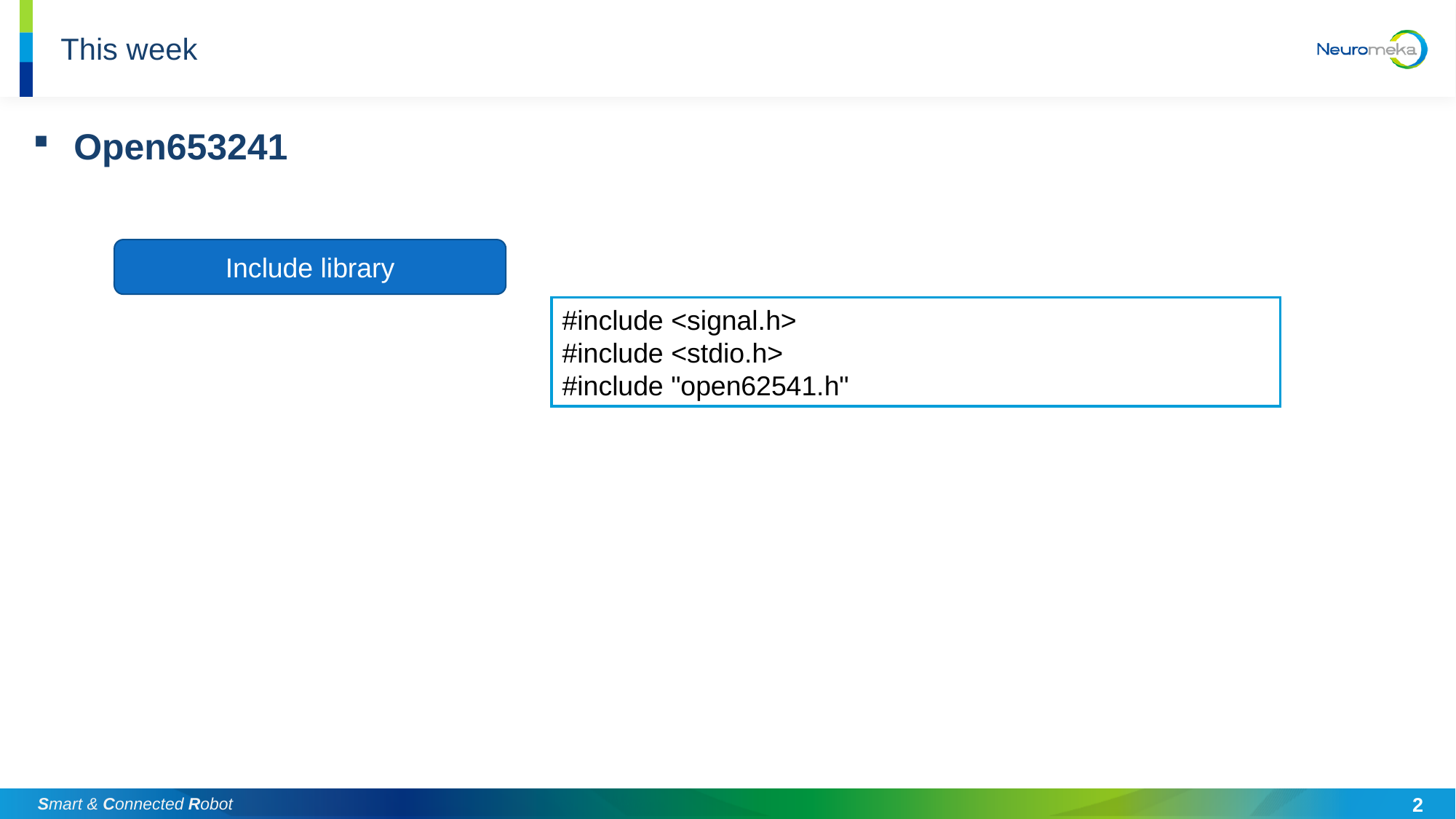

# This week
Open653241

Include library
#include <signal.h>
#include <stdio.h>
#include "open62541.h"